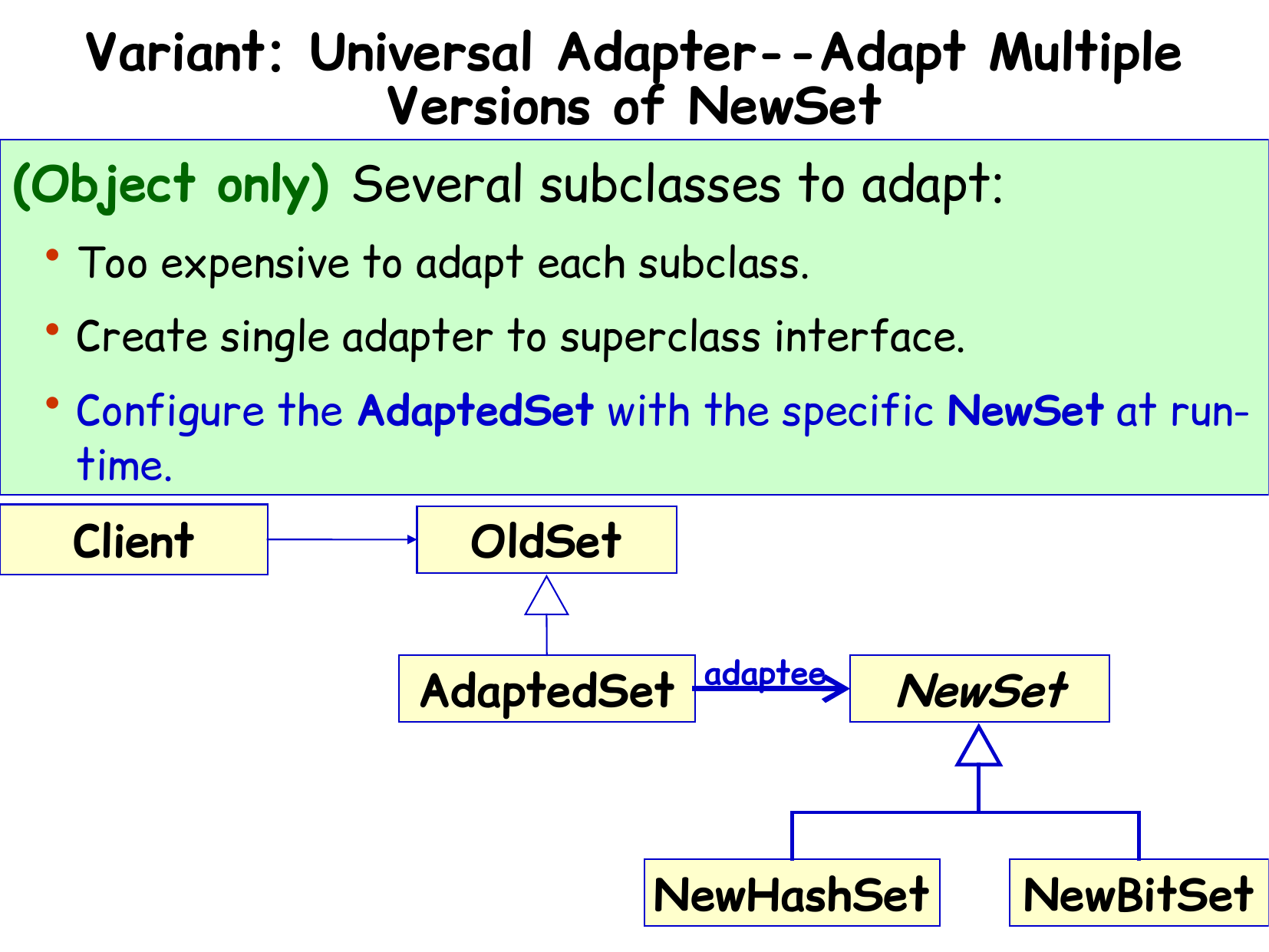

Variant: Universal Adapter--Adapt Multiple Versions of NewSet
(Object only) Several subclasses to adapt:
Too expensive to adapt each subclass.
Create single adapter to superclass interface.
Configure the AdaptedSet with the specific NewSet at run-time.
Client
OldSet

adaptee
AdaptedSet
NewSet

NewHashSet
NewBitSet